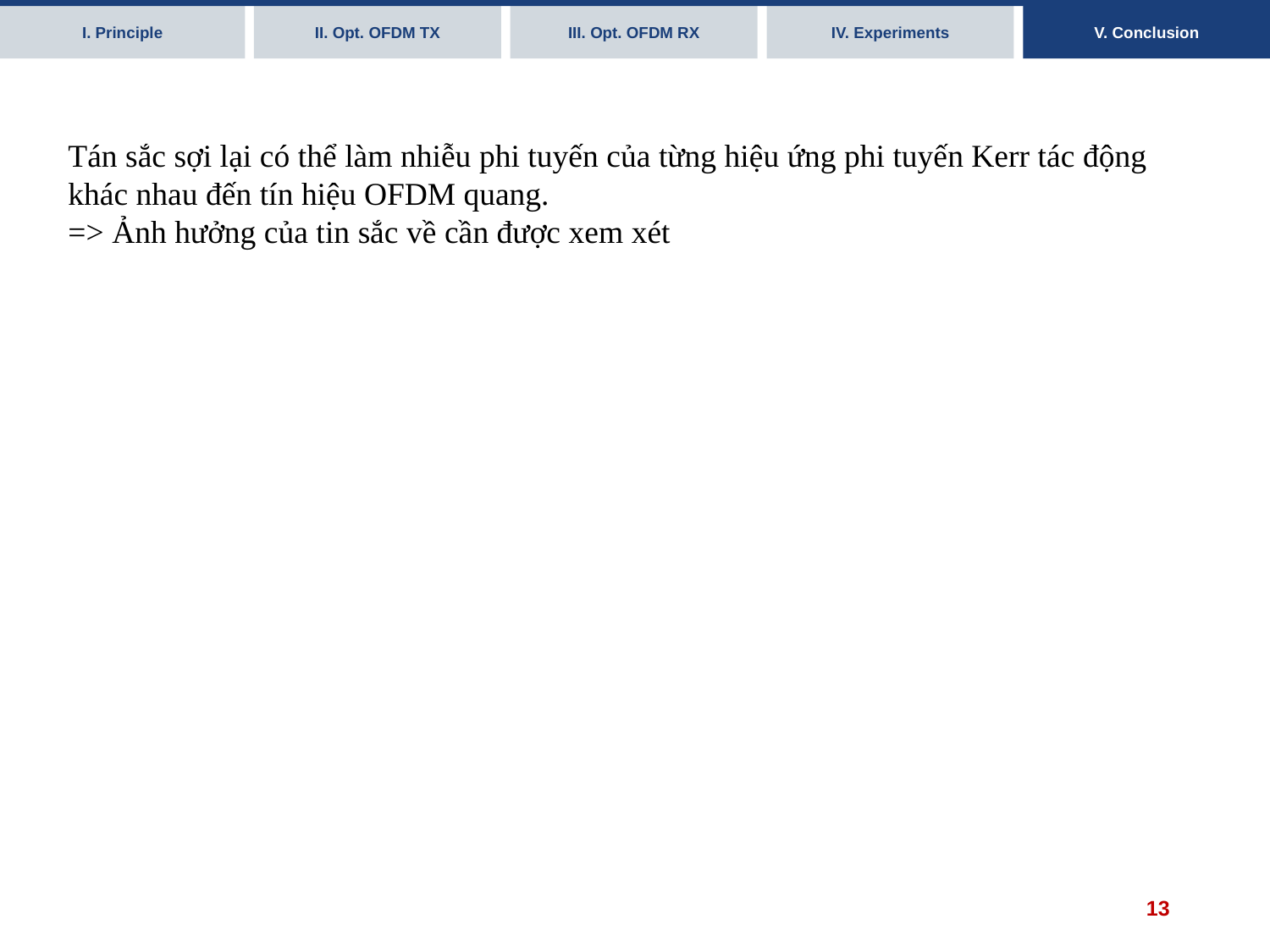

I. Principle

II. Opt. OFDM TX
III. Opt. OFDM RX
IV. Experiments
V. Conclusion
Tán sắc sợi lại có thể làm nhiễu phi tuyến của từng hiệu ứng phi tuyến Kerr tác động khác nhau đến tín hiệu OFDM quang.
=> Ảnh hưởng của tin sắc về cần được xem xét
13